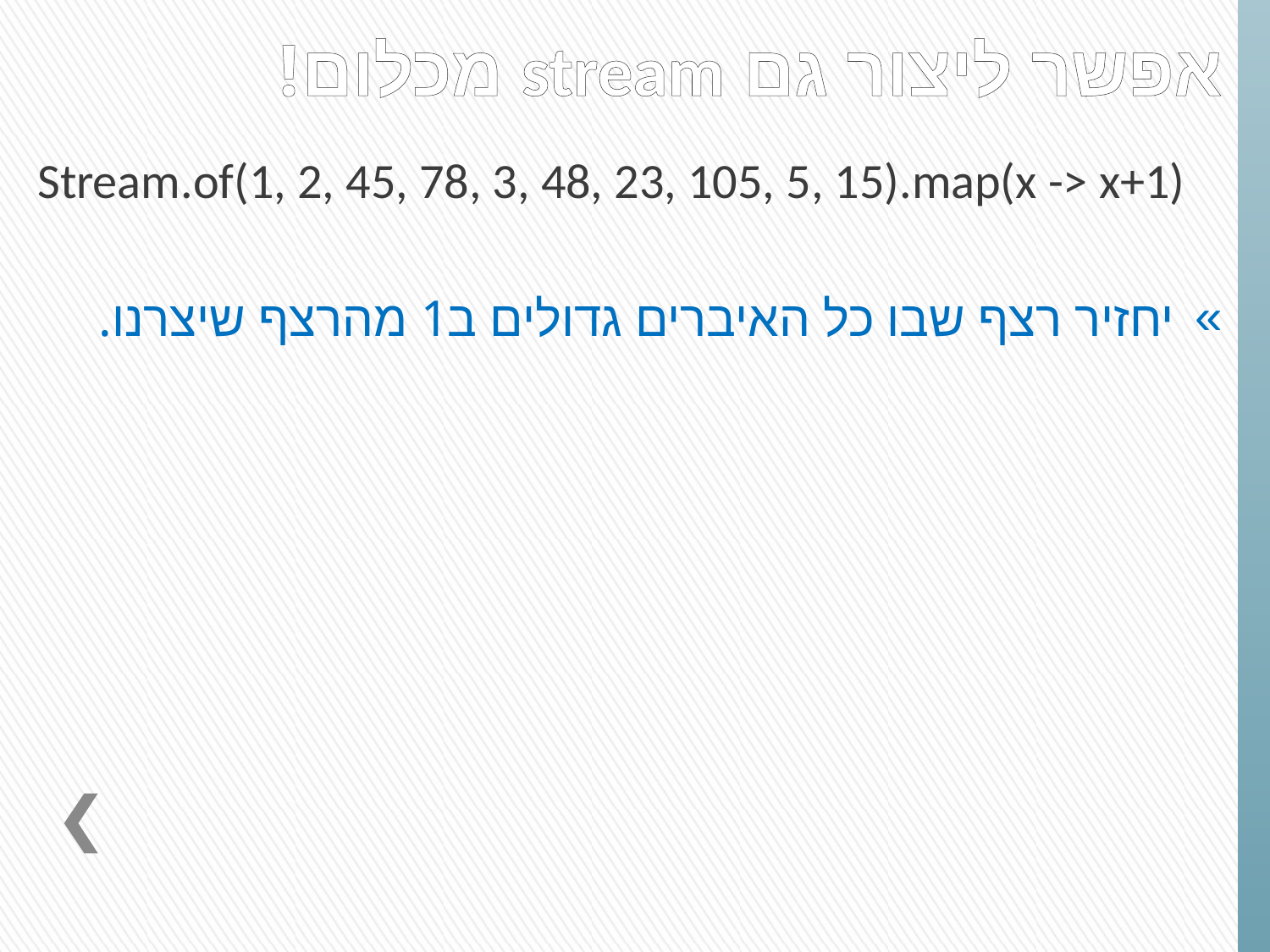

# אפשר ליצור גם stream מכלום!
Stream.of(1, 2, 45, 78, 3, 48, 23, 105, 5, 15).map(x -> x+1)

יחזיר רצף שבו כל האיברים גדולים ב1 מהרצף שיצרנו.